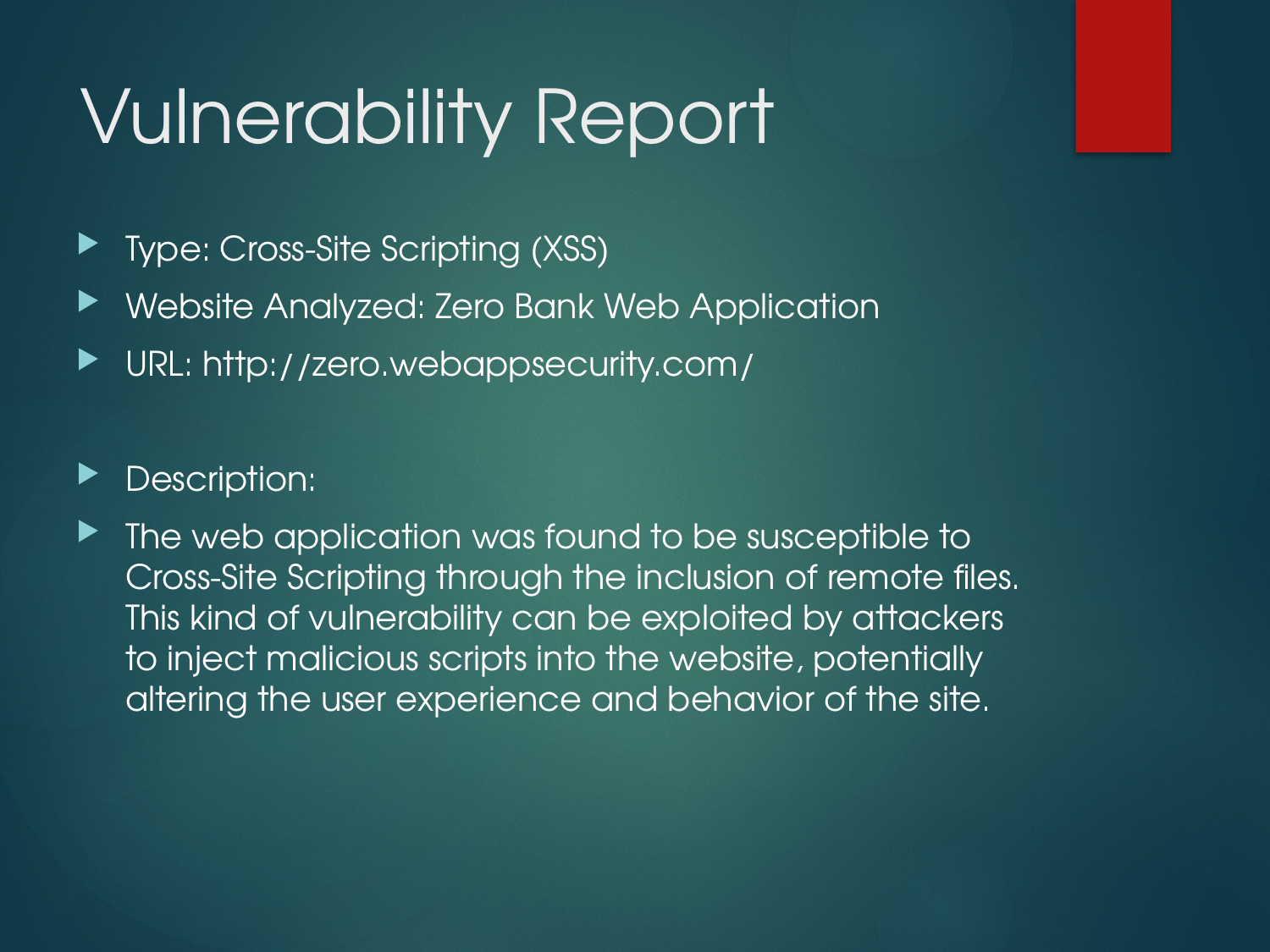

# Vulnerability Report
Type: Cross-Site Scripting (XSS)
Website Analyzed: Zero Bank Web Application
URL: http://zero.webappsecurity.com/

Description:
The web application was found to be susceptible to Cross-Site Scripting through the inclusion of remote files. This kind of vulnerability can be exploited by attackers to inject malicious scripts into the website, potentially altering the user experience and behavior of the site.